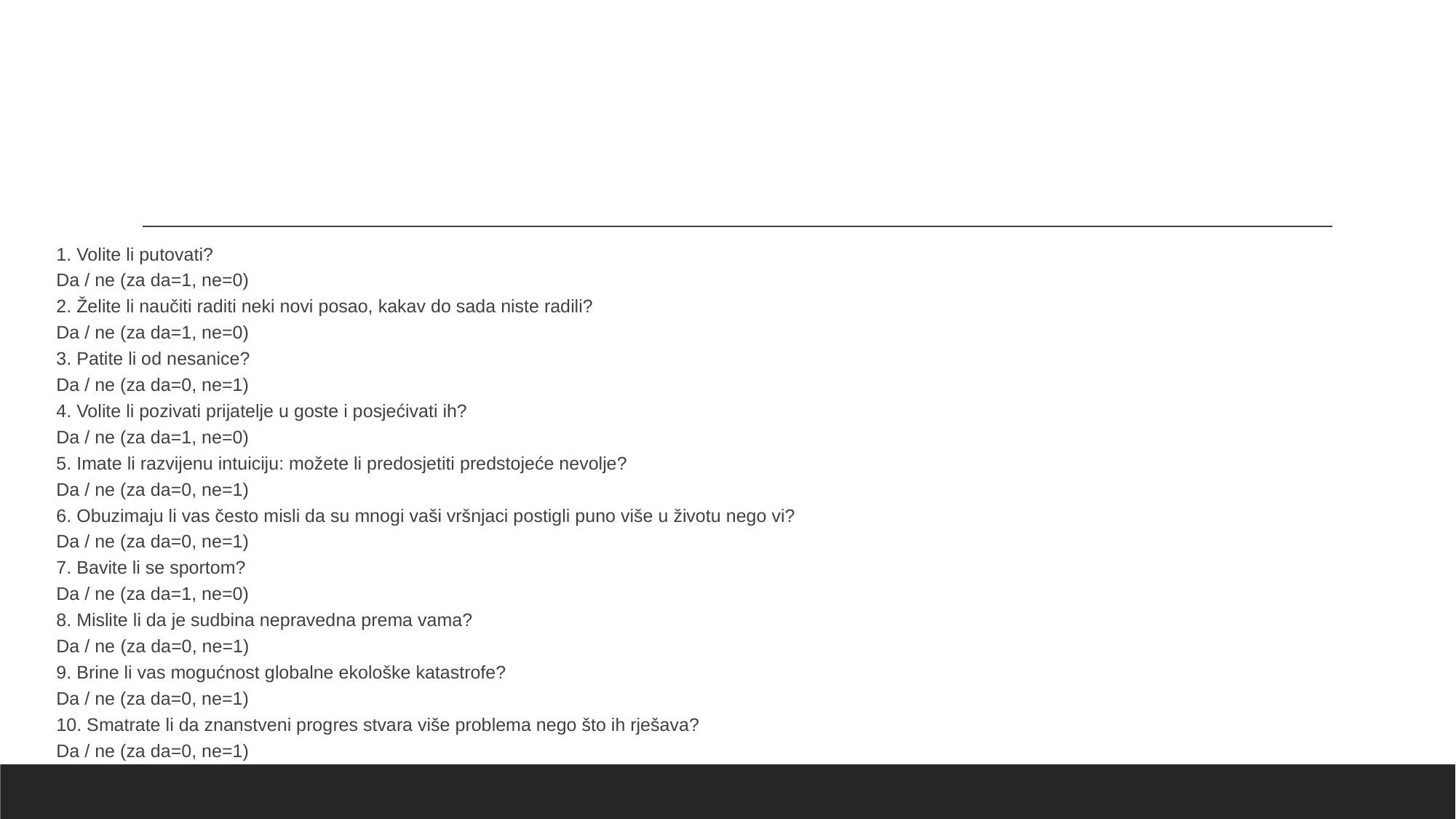

1. Volite li putovati?
Da / ne (za da=1, ne=0)
2. Želite li naučiti raditi neki novi posao, kakav do sada niste radili?
Da / ne (za da=1, ne=0)
3. Patite li od nesanice?
Da / ne (za da=0, ne=1)
4. Volite li pozivati prijatelje u goste i posjećivati ih?
Da / ne (za da=1, ne=0)
5. Imate li razvijenu intuiciju: možete li predosjetiti predstojeće nevolje?
Da / ne (za da=0, ne=1)
6. Obuzimaju li vas često misli da su mnogi vaši vršnjaci postigli puno više u životu nego vi?
Da / ne (za da=0, ne=1)
7. Bavite li se sportom?
Da / ne (za da=1, ne=0)
8. Mislite li da je sudbina nepravedna prema vama?
Da / ne (za da=0, ne=1)
9. Brine li vas mogućnost globalne ekološke katastrofe?
Da / ne (za da=0, ne=1)
10. Smatrate li da znanstveni progres stvara više problema nego što ih rješava?
Da / ne (za da=0, ne=1)